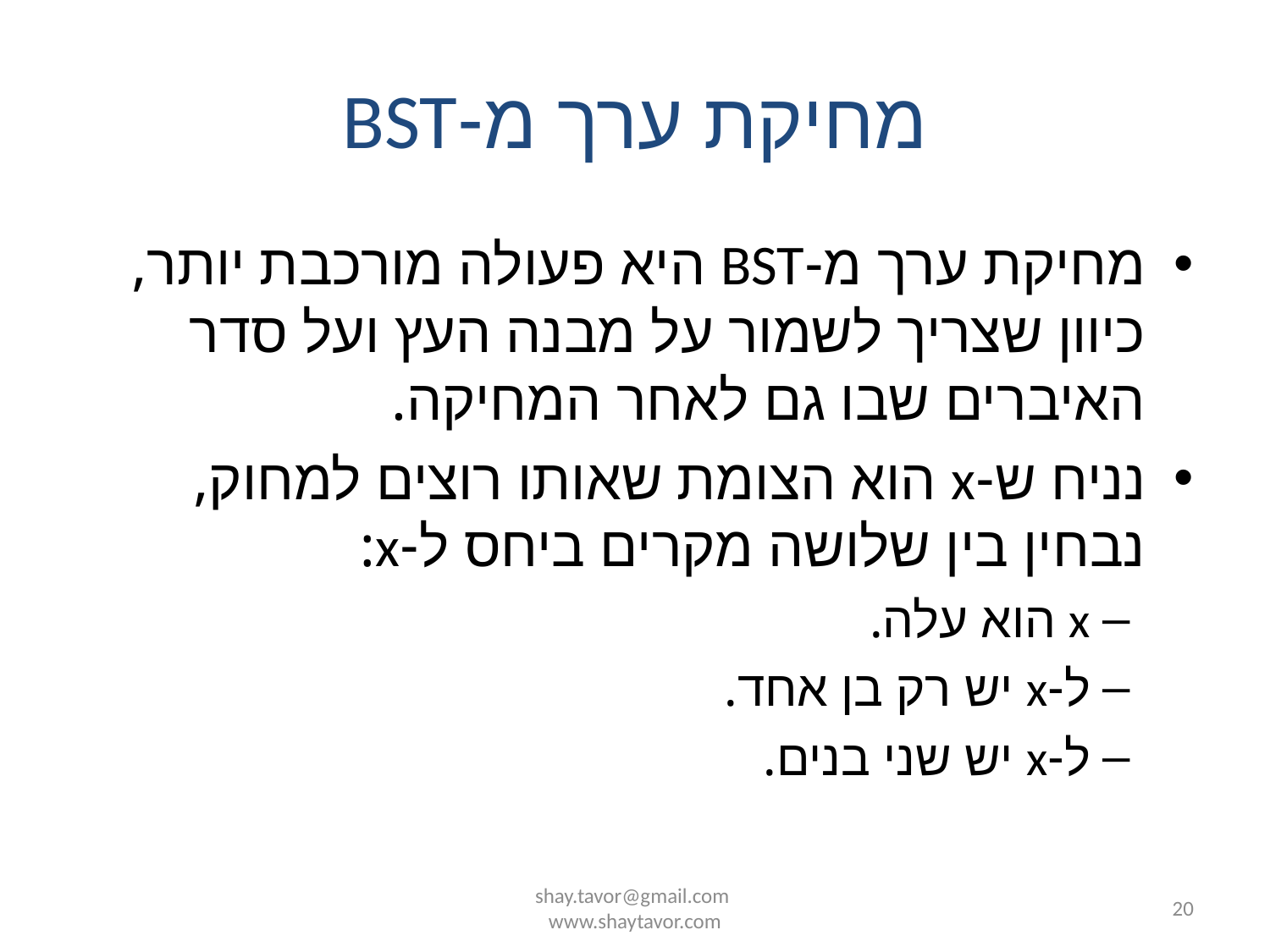

# מחיקת ערך מ-BST
מחיקת ערך מ-BST היא פעולה מורכבת יותר, כיוון שצריך לשמור על מבנה העץ ועל סדר האיברים שבו גם לאחר המחיקה.
נניח ש-x הוא הצומת שאותו רוצים למחוק, נבחין בין שלושה מקרים ביחס ל-x:
x הוא עלה.
ל-x יש רק בן אחד.
ל-x יש שני בנים.
shay.tavor@gmail.com
www.shaytavor.com
20